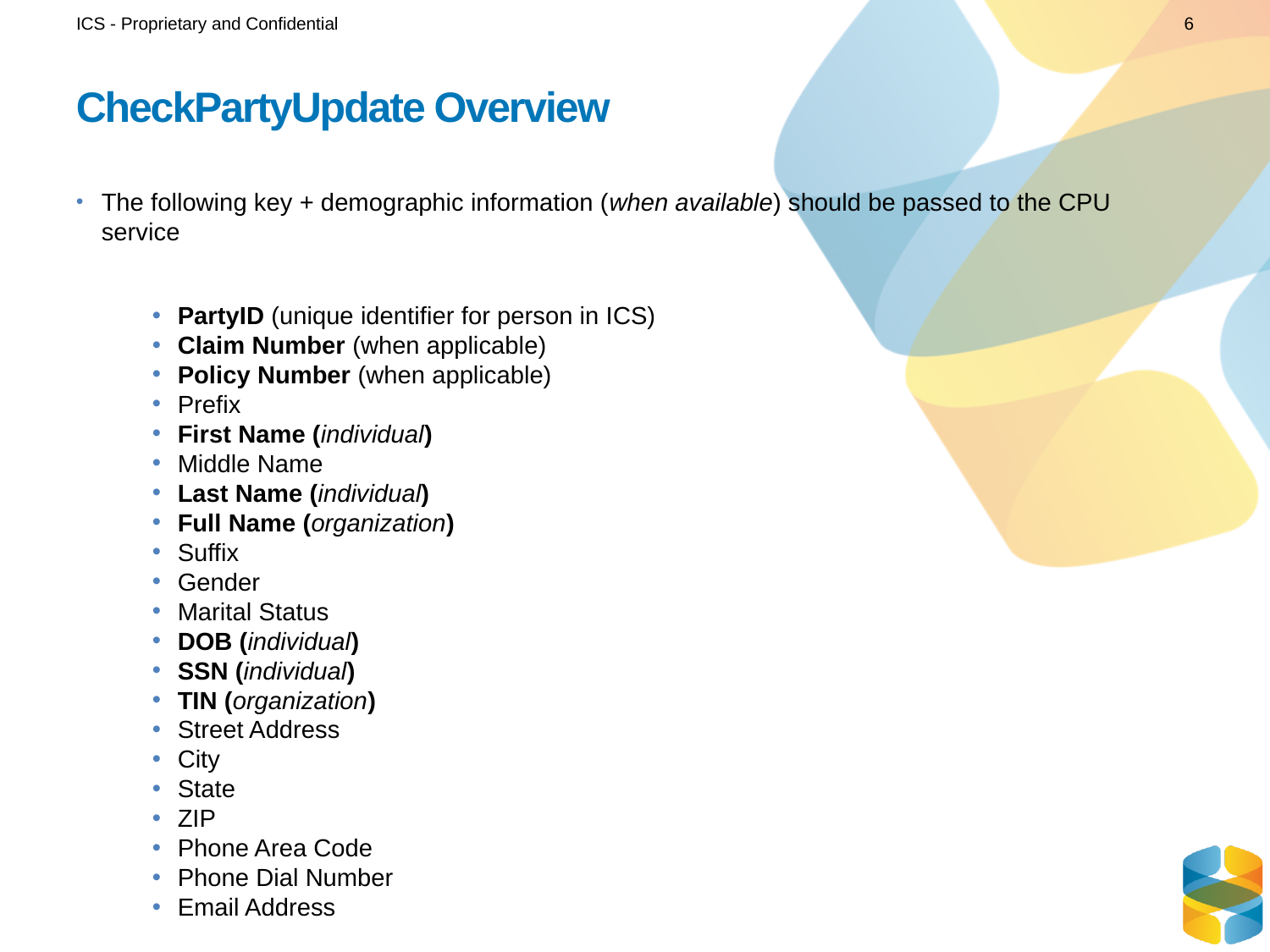

ICS - Proprietary and Confidential
6
# CheckPartyUpdate Overview

The following key + demographic information (when available) should be passed to the CPU service

PartyID (unique identifier for person in ICS)
Claim Number (when applicable)
Policy Number (when applicable)
Prefix
First Name (individual)
Middle Name
Last Name (individual)
Full Name (organization)
Suffix
Gender
Marital Status
DOB (individual)
SSN (individual)
TIN (organization)
Street Address
City
State
ZIP
Phone Area Code
Phone Dial Number
Email Address